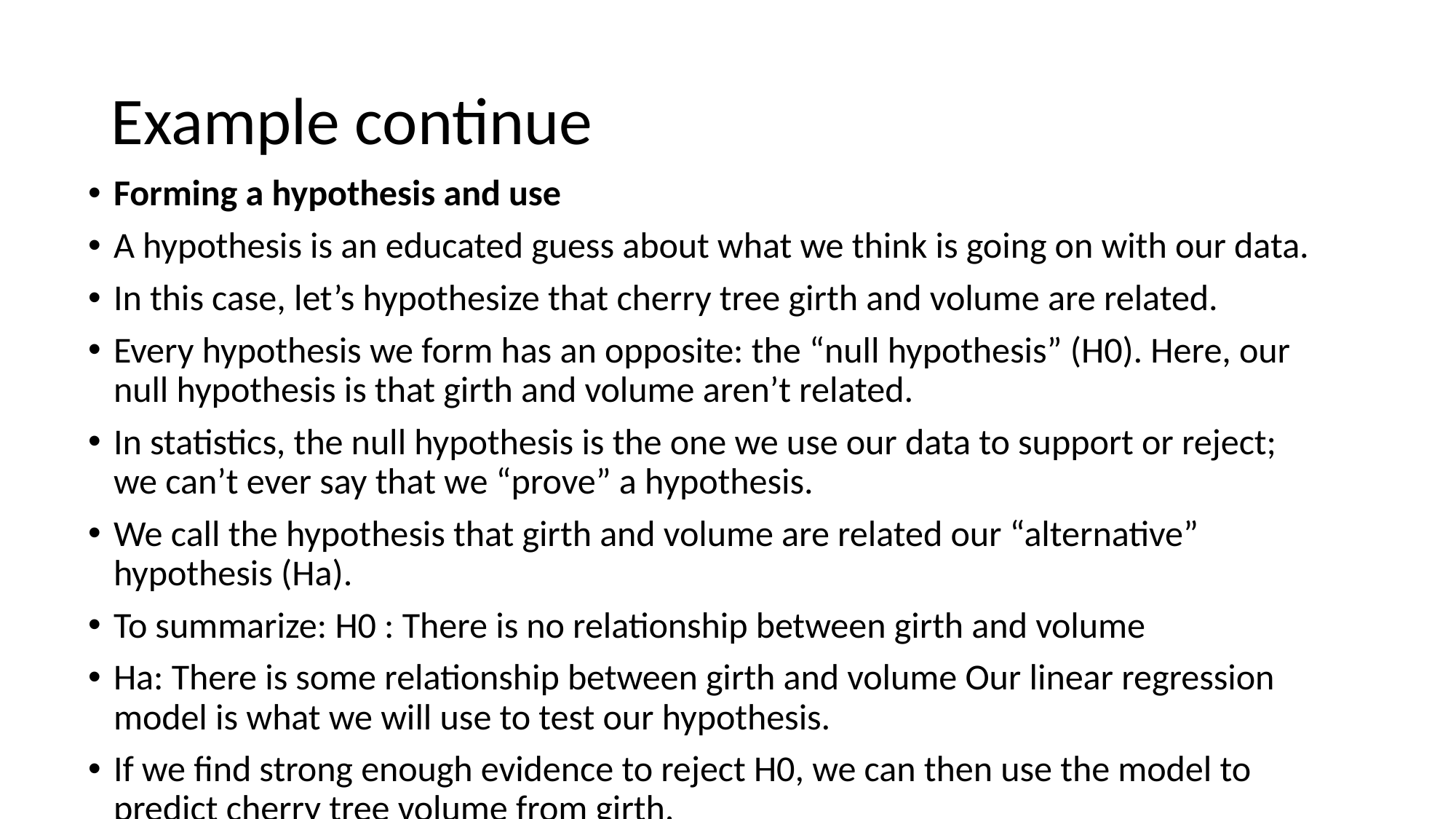

# Example continue
Forming a hypothesis and use
A hypothesis is an educated guess about what we think is going on with our data.
In this case, let’s hypothesize that cherry tree girth and volume are related.
Every hypothesis we form has an opposite: the “null hypothesis” (H0). Here, our null hypothesis is that girth and volume aren’t related.
In statistics, the null hypothesis is the one we use our data to support or reject; we can’t ever say that we “prove” a hypothesis.
We call the hypothesis that girth and volume are related our “alternative” hypothesis (Ha).
To summarize: H0 : There is no relationship between girth and volume
Ha: There is some relationship between girth and volume Our linear regression model is what we will use to test our hypothesis.
If we find strong enough evidence to reject H0, we can then use the model to predict cherry tree volume from girth.